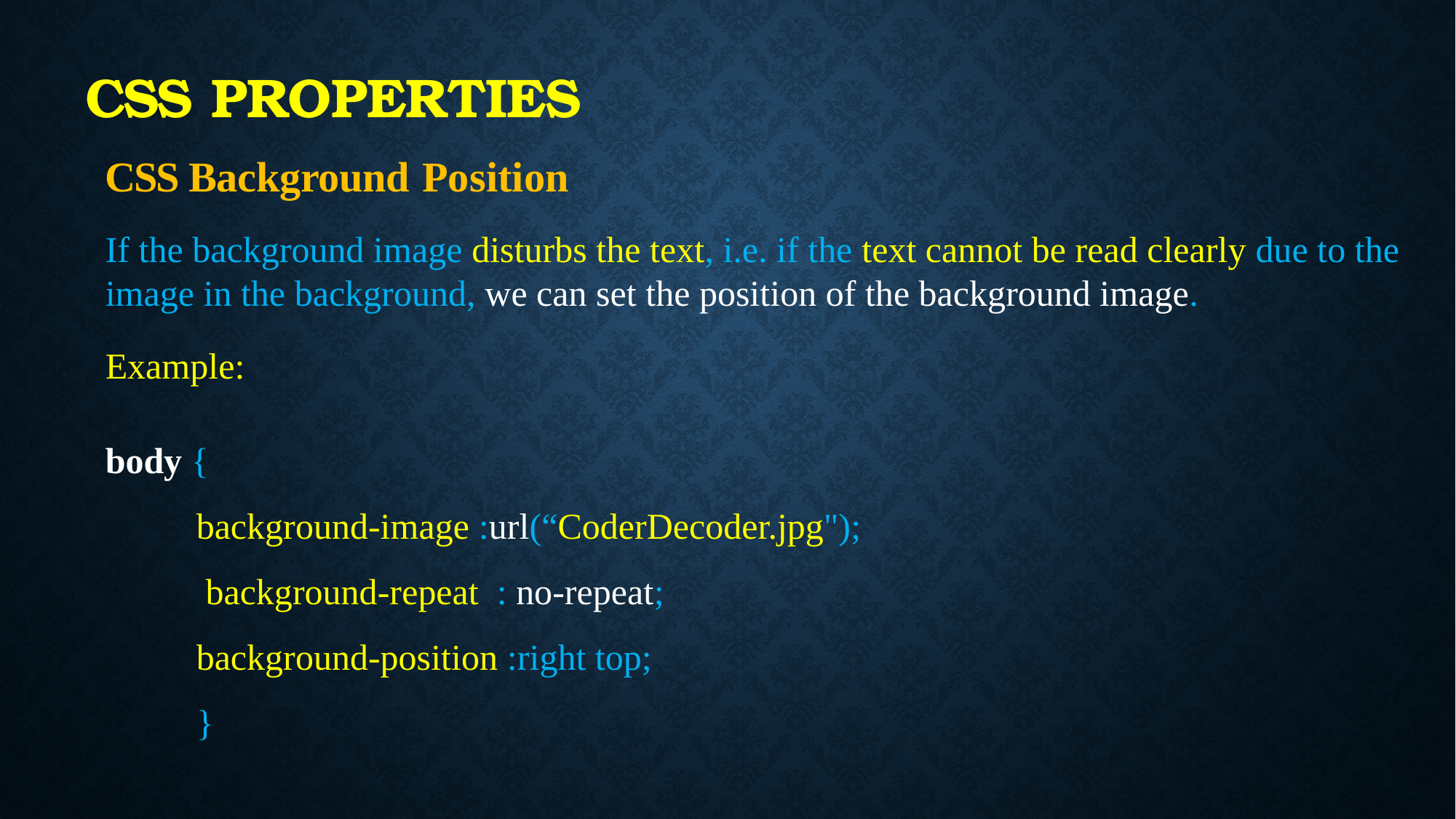

CSS Properties
CSS Background Position
If the background image disturbs the text, i.e. if the text cannot be read clearly due to the image in the background, we can set the position of the background image.
Example:
body {
background-image :url(“CoderDecoder.jpg");  background-repeat  : no-repeat;
background-position :right top;
}